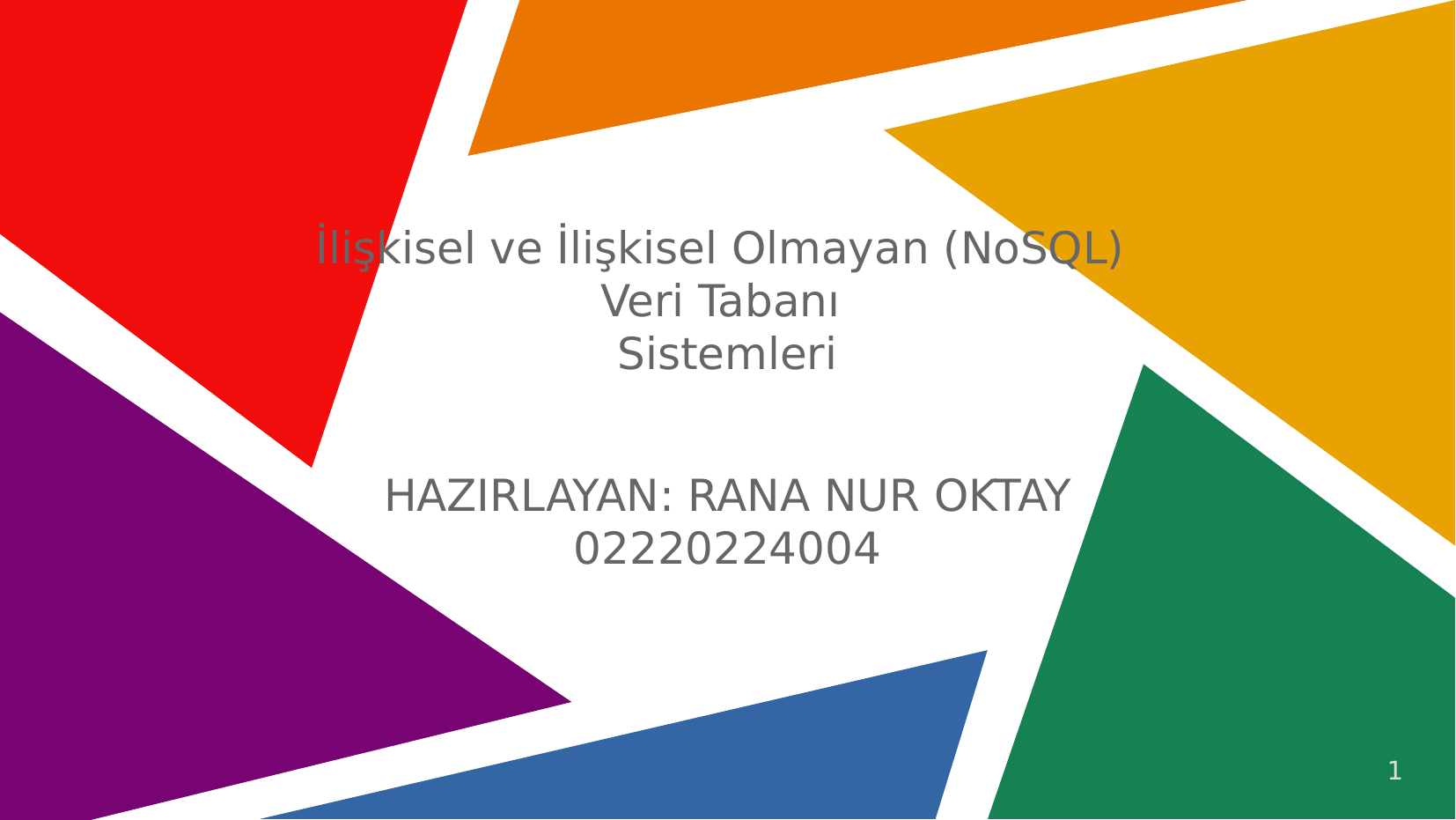

İlişkisel ve İlişkisel Olmayan (NoSQL)
Veri Tabanı
Sistemleri
HAZIRLAYAN: RANA NUR OKTAY
02220224004
1